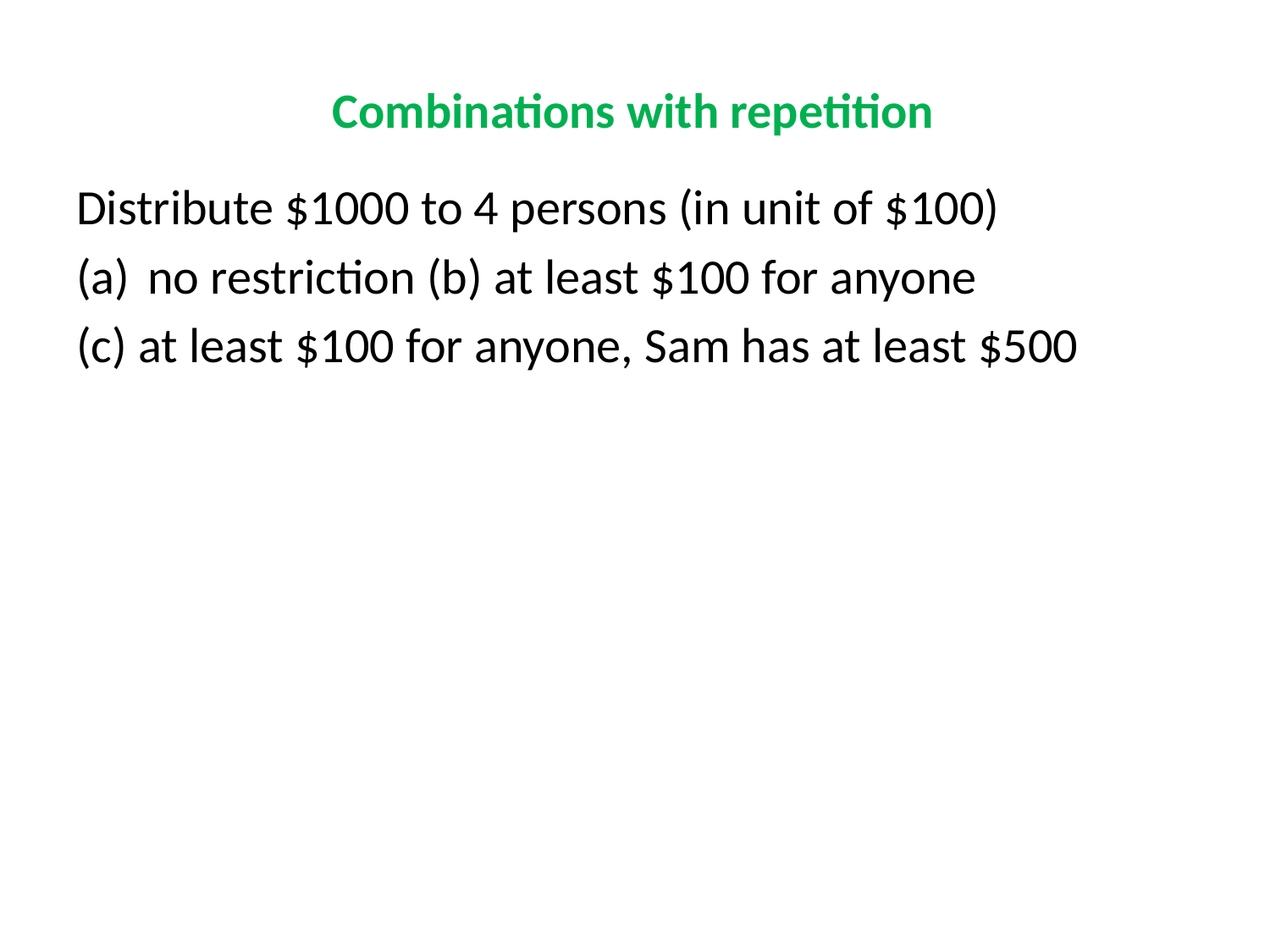

# Combinations with repetition
Distribute $1000 to 4 persons (in unit of $100)
no restriction (b) at least $100 for anyone
(c) at least $100 for anyone, Sam has at least $500